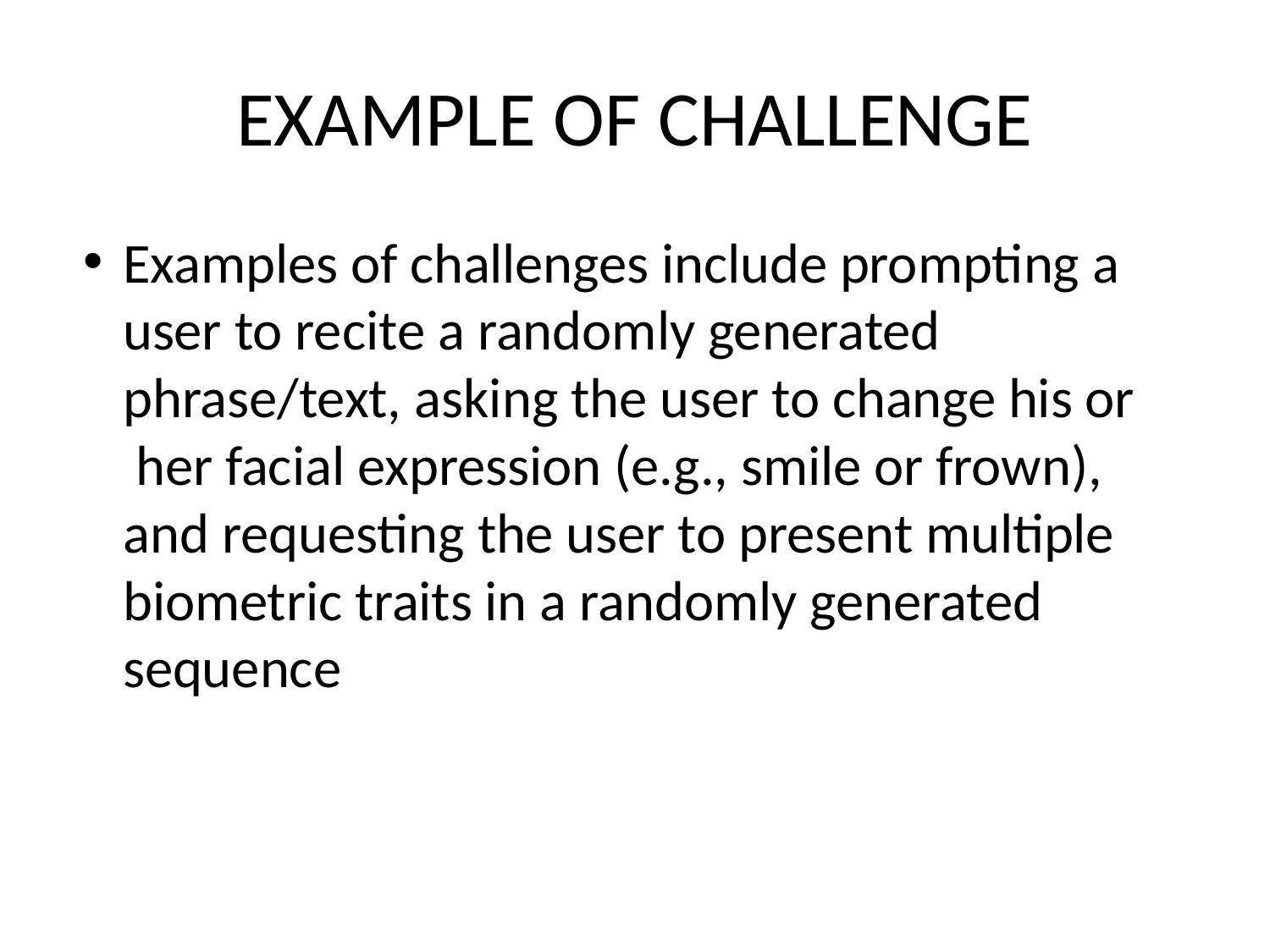

# EXAMPLE OF CHALLENGE
Examples of challenges include prompting a  user to recite a randomly generated  phrase/text, asking the user to change his or  her facial expression (e.g., smile or frown),  and requesting the user to present multiple  biometric traits in a randomly generated  sequence